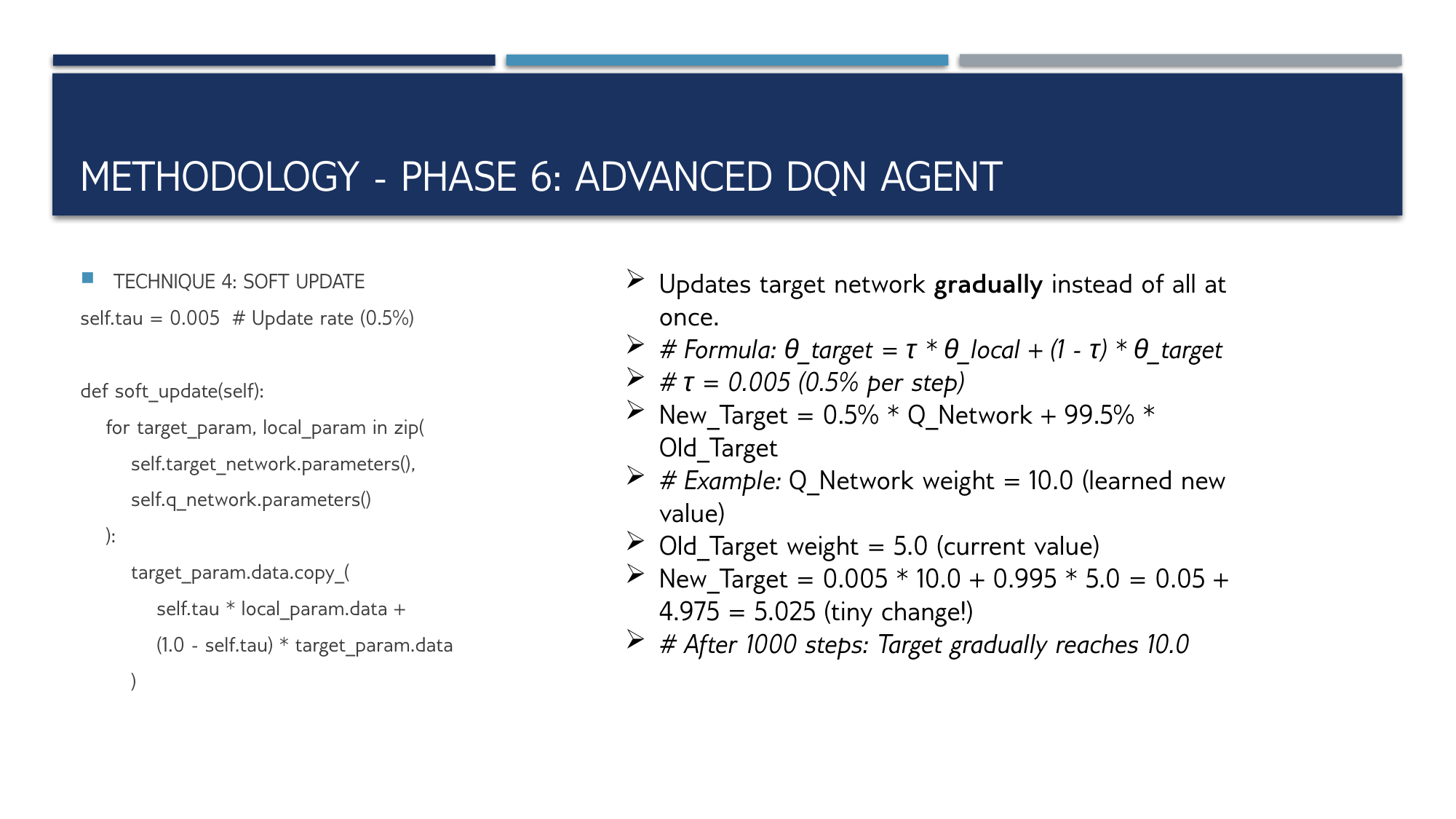

# Methodology - Phase 6: Advanced DQN Agent
TECHNIQUE 4: SOFT UPDATE
self.tau = 0.005  # Update rate (0.5%)

def soft_update(self):
    for target_param, local_param in zip(
        self.target_network.parameters(),
        self.q_network.parameters()
    ):
        target_param.data.copy_(
            self.tau * local_param.data +
            (1.0 - self.tau) * target_param.data
        )
Updates target network gradually instead of all at once.
# Formula: θ_target = τ * θ_local + (1 - τ) * θ_target
# τ = 0.005 (0.5% per step)
New_Target = 0.5% * Q_Network + 99.5% * Old_Target
# Example: Q_Network weight = 10.0 (learned new value)
Old_Target weight = 5.0 (current value)
New_Target = 0.005 * 10.0 + 0.995 * 5.0 = 0.05 + 4.975 = 5.025 (tiny change!)
# After 1000 steps: Target gradually reaches 10.0